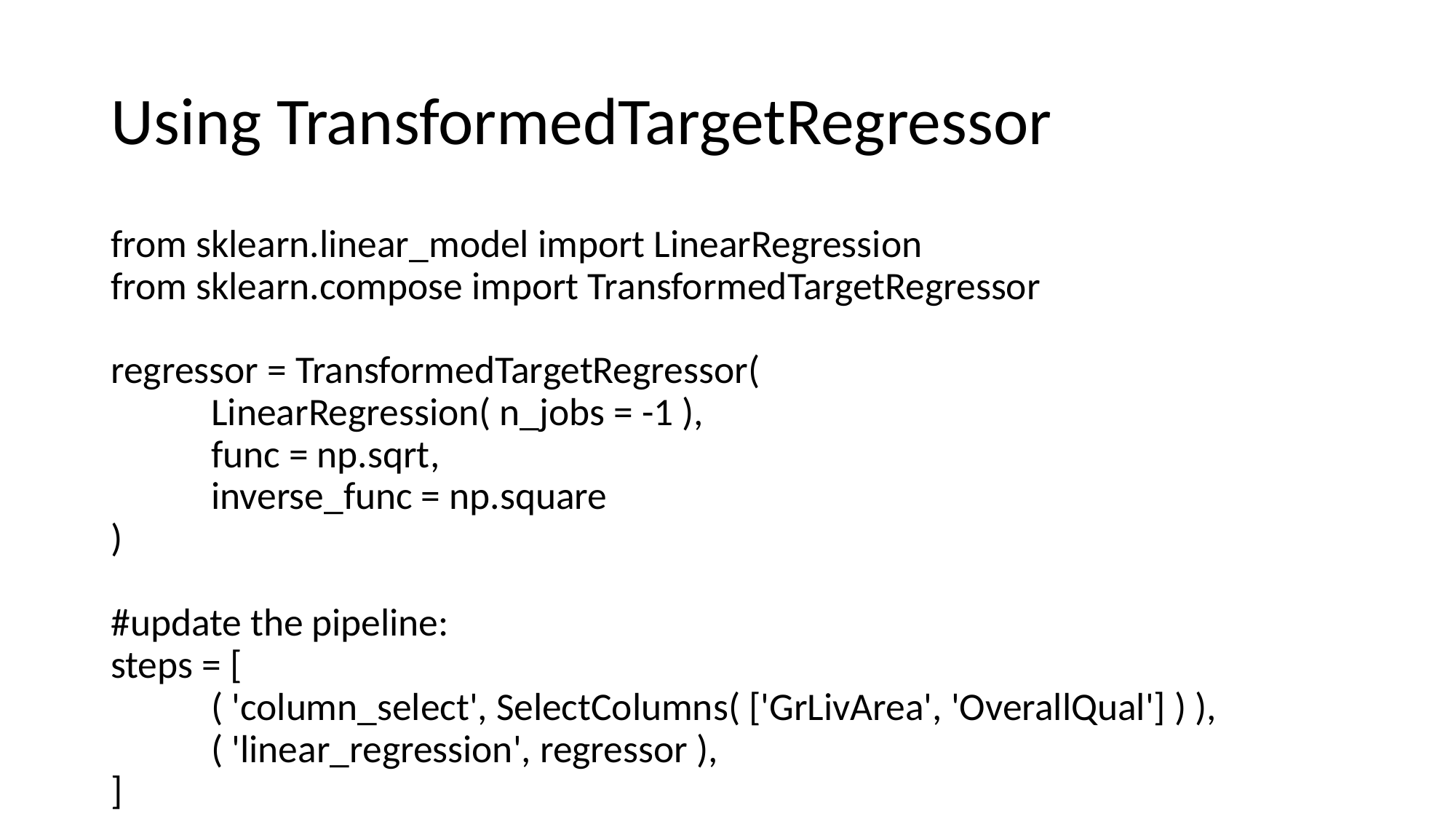

# Using TransformedTargetRegressor
from sklearn.linear_model import LinearRegression
from sklearn.compose import TransformedTargetRegressor
regressor = TransformedTargetRegressor(
	LinearRegression( n_jobs = -1 ),
	func = np.sqrt,
	inverse_func = np.square
)
#update the pipeline:
steps = [
	( 'column_select', SelectColumns( ['GrLivArea', 'OverallQual'] ) ),
	( 'linear_regression', regressor ),
]